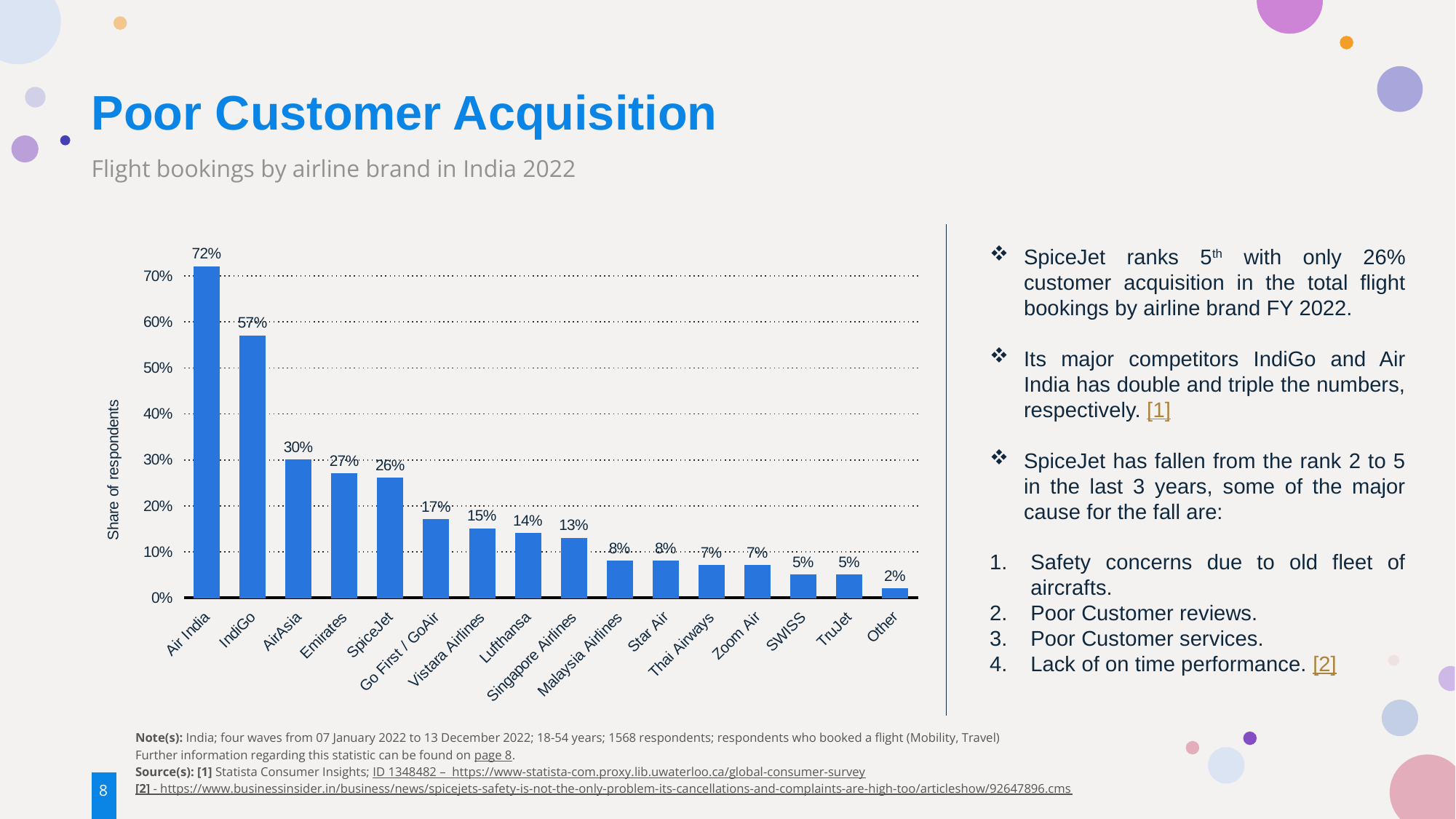

Poor Customer Acquisition

Flight bookings by airline brand in India 2022

SpiceJet ranks 5th with only 26% customer acquisition in the total flight bookings by airline brand FY 2022.

Its major competitors IndiGo and Air India has double and triple the numbers, respectively. [1]

SpiceJet has fallen from the rank 2 to 5 in the last 3 years, some of the major cause for the fall are:

Safety concerns due to old fleet of aircrafts.
Poor Customer reviews.
Poor Customer services.
Lack of on time performance. [2]

### Chart

| Category | Share of respondents |
|---|---|
| Air India | 0.72 |
| IndiGo | 0.57 |
| AirAsia | 0.3 |
| Emirates | 0.27 |
| SpiceJet | 0.26 |
| Go First / GoAir | 0.17 |
| Vistara Airlines | 0.15 |
| Lufthansa | 0.14 |
| Singapore Airlines | 0.13 |
| Malaysia Airlines | 0.08 |
| Star Air | 0.08 |
| Thai Airways | 0.07 |
| Zoom Air | 0.07 |
| SWISS | 0.05 |
| TruJet | 0.05 |
| Other | 0.02 |
Note(s): India; four waves from 07 January 2022 to 13 December 2022; 18-54 years; 1568 respondents; respondents who booked a flight (Mobility, Travel)
Further information regarding this statistic can be found on page 8.
Source(s): [1] Statista Consumer Insights; ID 1348482 –  https://www-statista-com.proxy.lib.uwaterloo.ca/global-consumer-survey
[2] - https://www.businessinsider.in/business/news/spicejets-safety-is-not-the-only-problem-its-cancellations-and-complaints-are-high-too/articleshow/92647896.cms

8